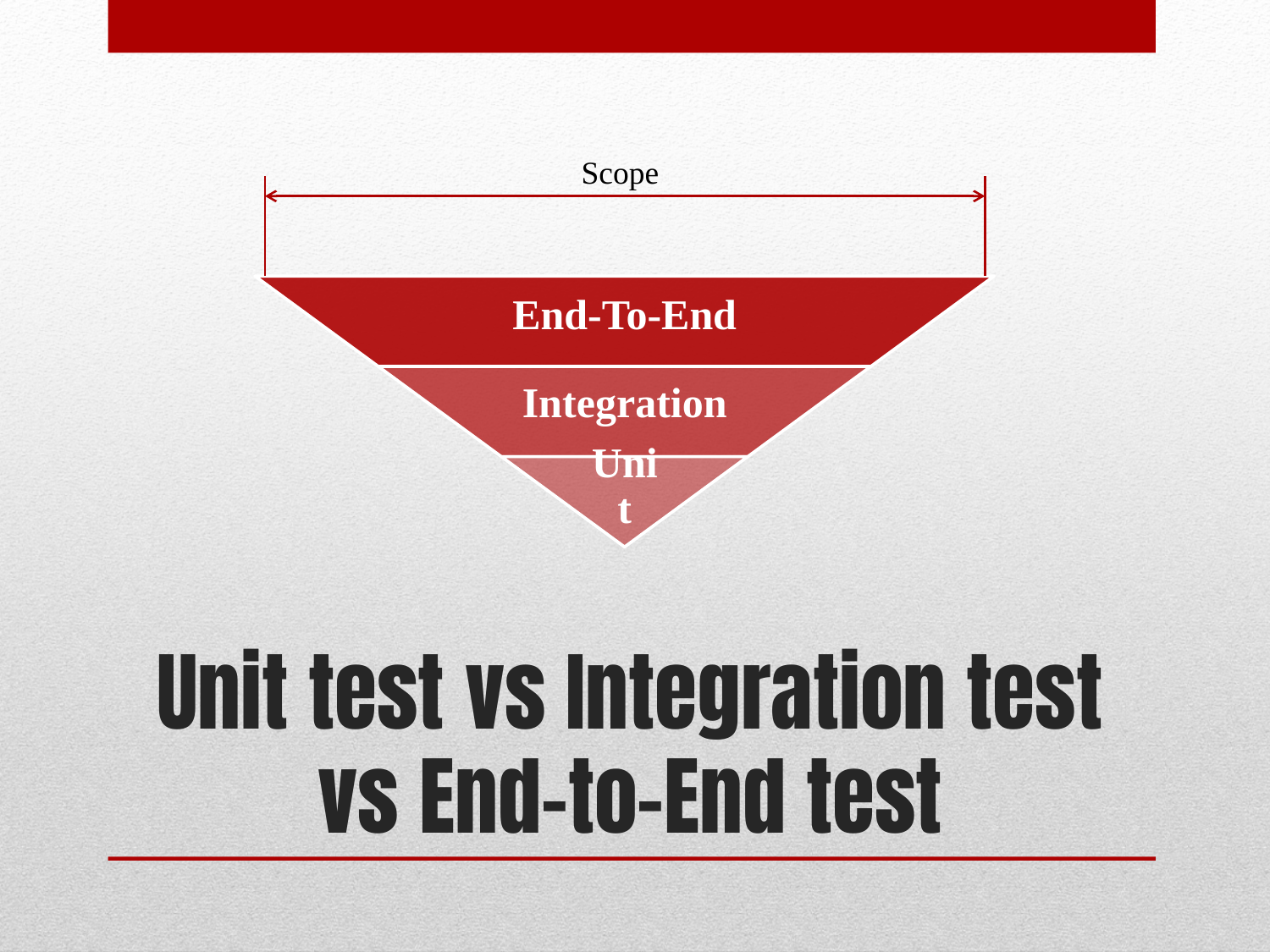

Scope
End-To-End
Integration
Unit
# Unit test vs Integration test vs End-to-End test